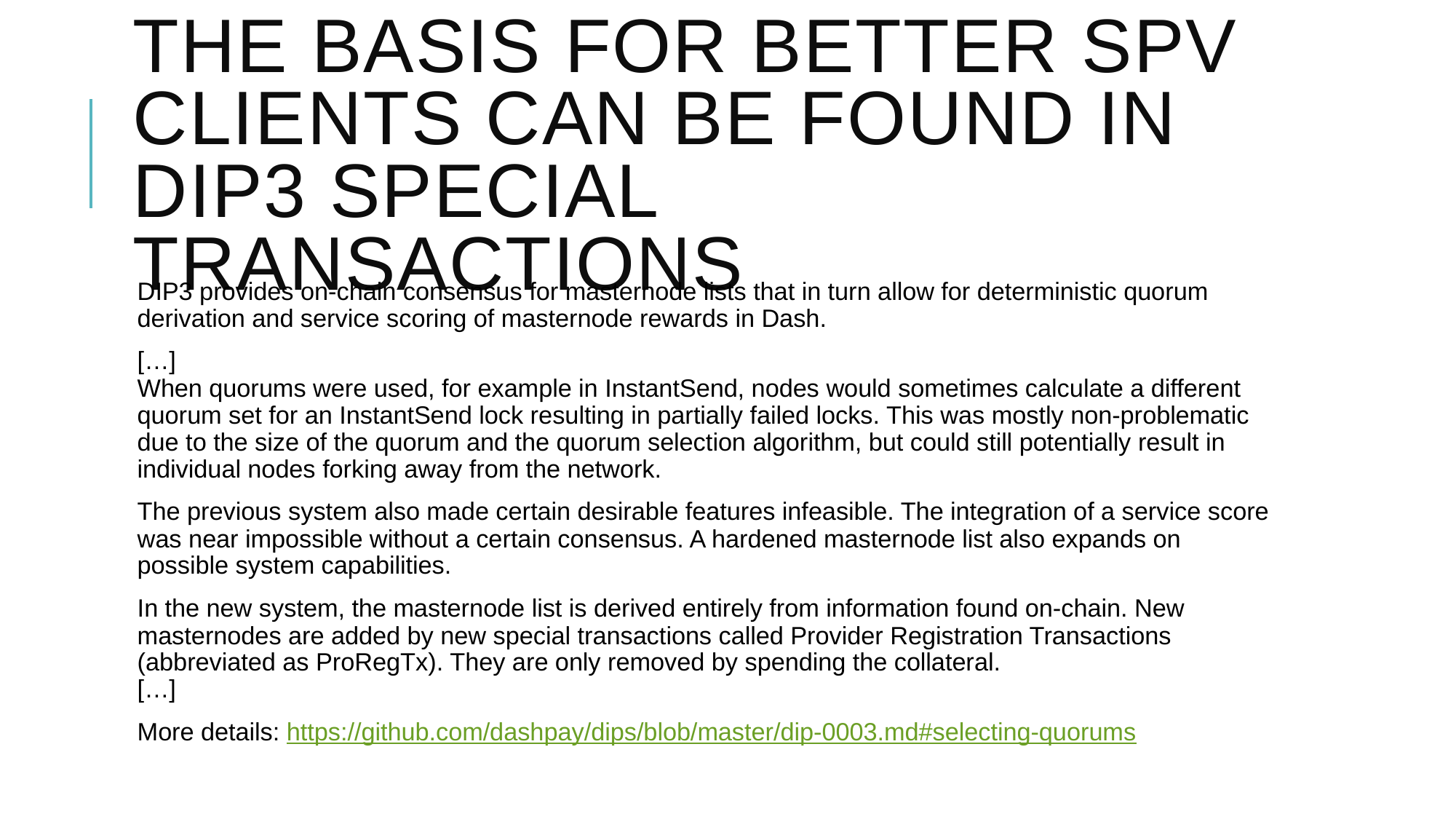

# The basis for better SPV Clients can be found in DIP3 Special Transactions
DIP3 provides on-chain consensus for masternode lists that in turn allow for deterministic quorum derivation and service scoring of masternode rewards in Dash.
[…]
When quorums were used, for example in InstantSend, nodes would sometimes calculate a different quorum set for an InstantSend lock resulting in partially failed locks. This was mostly non-problematic due to the size of the quorum and the quorum selection algorithm, but could still potentially result in individual nodes forking away from the network.
The previous system also made certain desirable features infeasible. The integration of a service score was near impossible without a certain consensus. A hardened masternode list also expands on possible system capabilities.
In the new system, the masternode list is derived entirely from information found on-chain. New masternodes are added by new special transactions called Provider Registration Transactions (abbreviated as ProRegTx). They are only removed by spending the collateral.
[…]
More details: https://github.com/dashpay/dips/blob/master/dip-0003.md#selecting-quorums